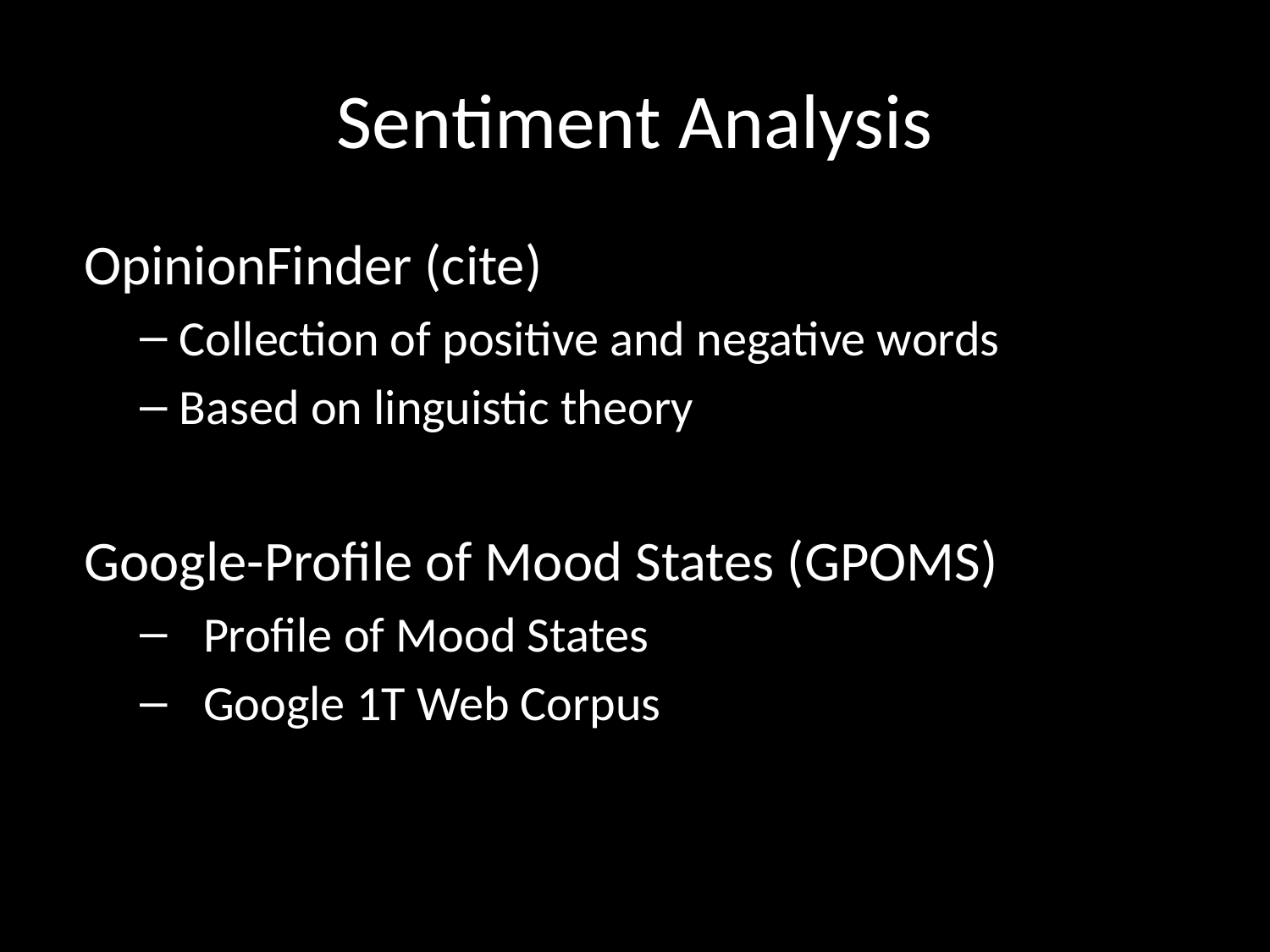

# Sentiment Analysis
OpinionFinder (cite)
Collection of positive and negative words
Based on linguistic theory

Google-Profile of Mood States (GPOMS)
Profile of Mood States
Google 1T Web Corpus